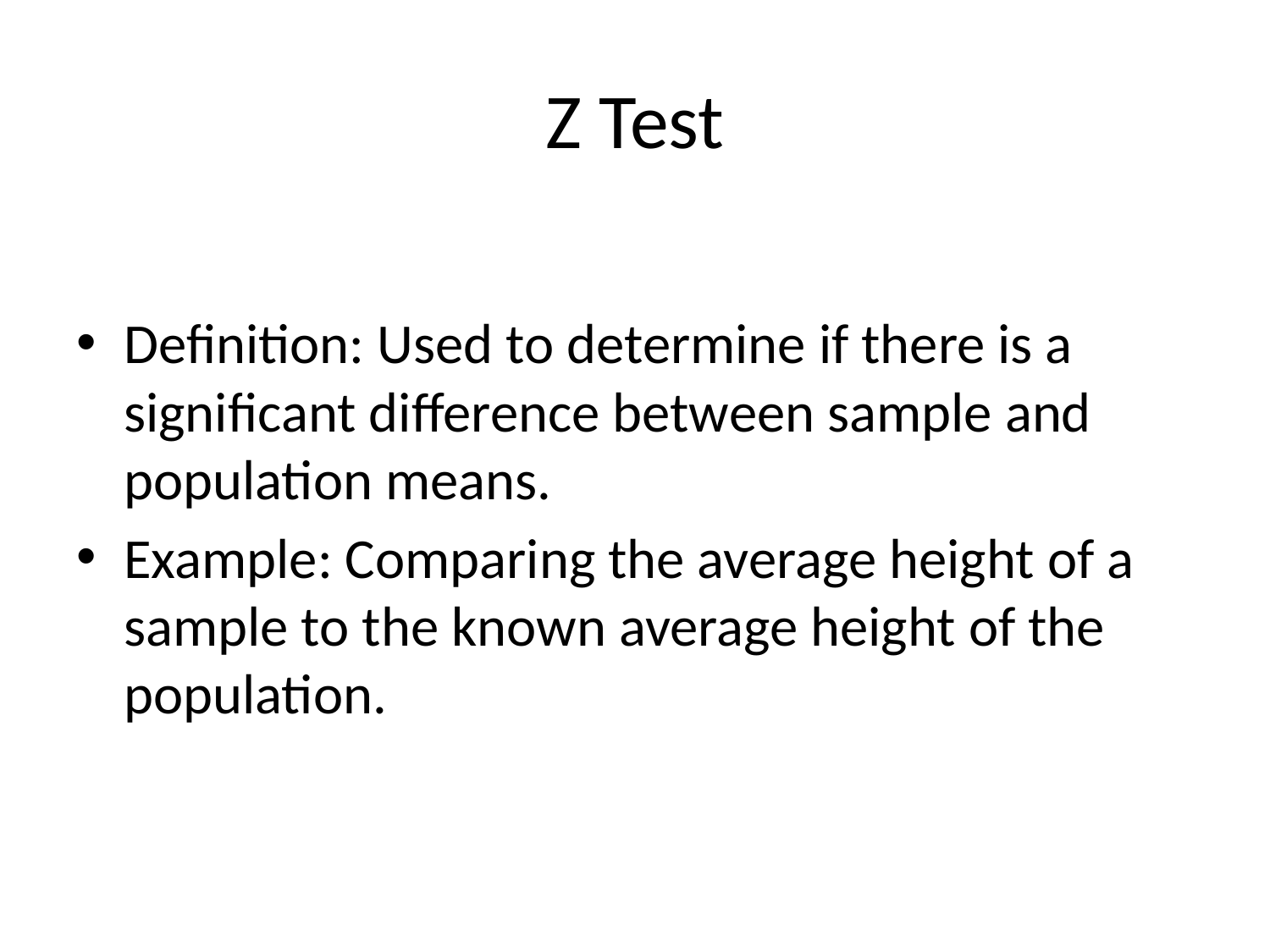

# Z Test

Definition: Used to determine if there is a significant difference between sample and population means.
Example: Comparing the average height of a sample to the known average height of the population.